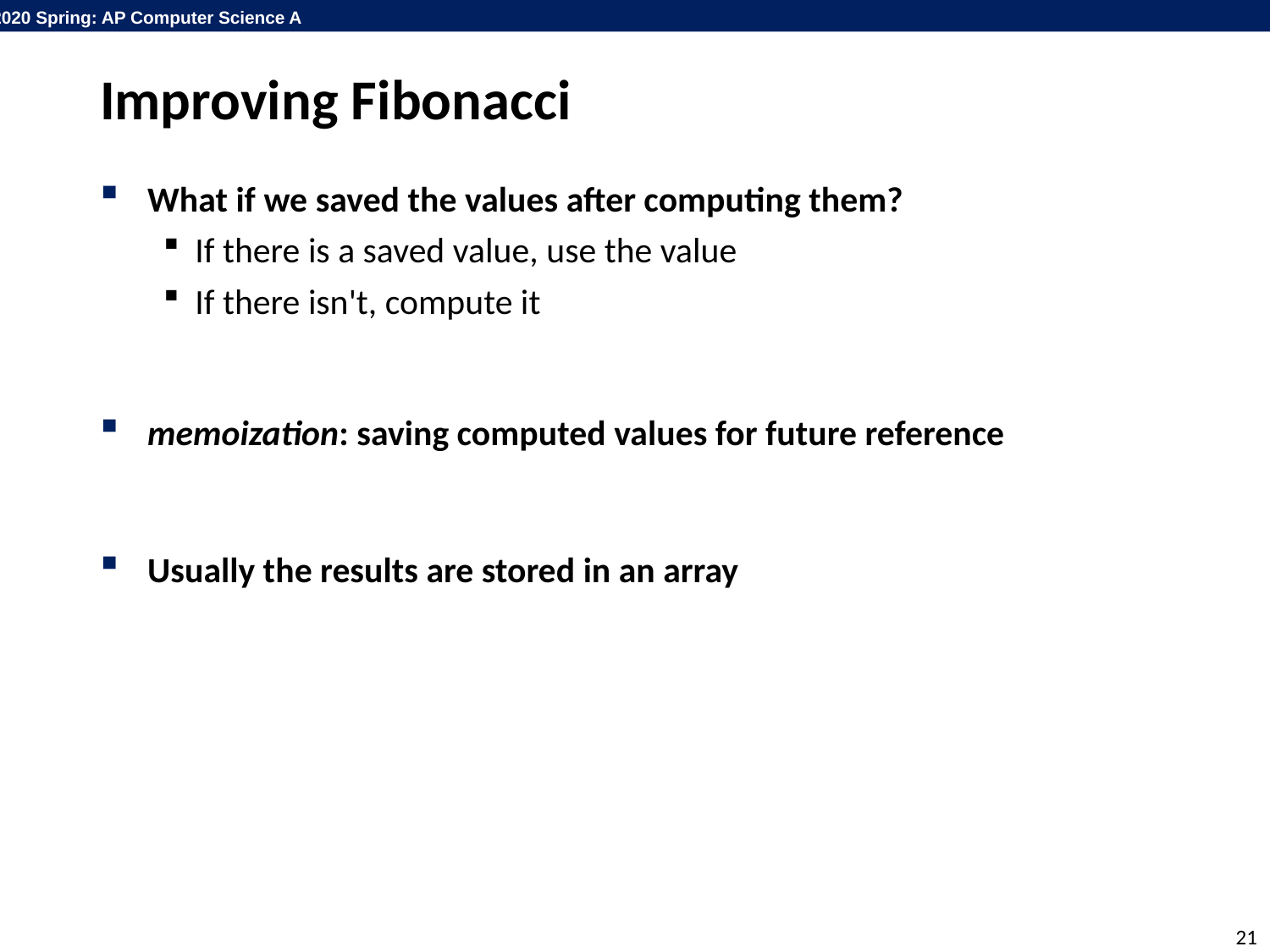

# Improving Fibonacci
What if we saved the values after computing them?
If there is a saved value, use the value
If there isn't, compute it

memoization: saving computed values for future reference

Usually the results are stored in an array
21